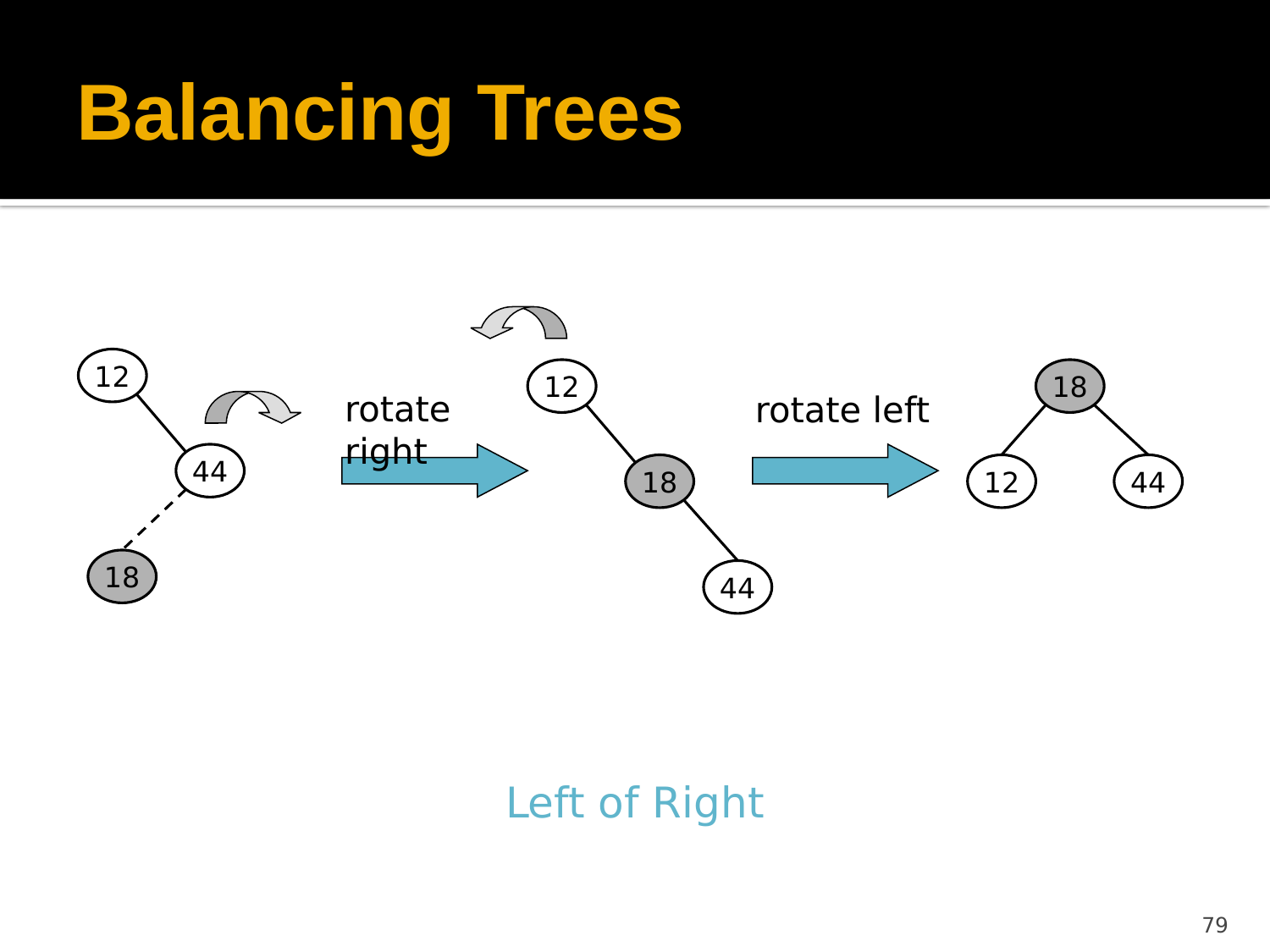

# Balancing Trees

12
12
18
rotate right
rotate left

44

18
12
44
18
44
Left of Right
79